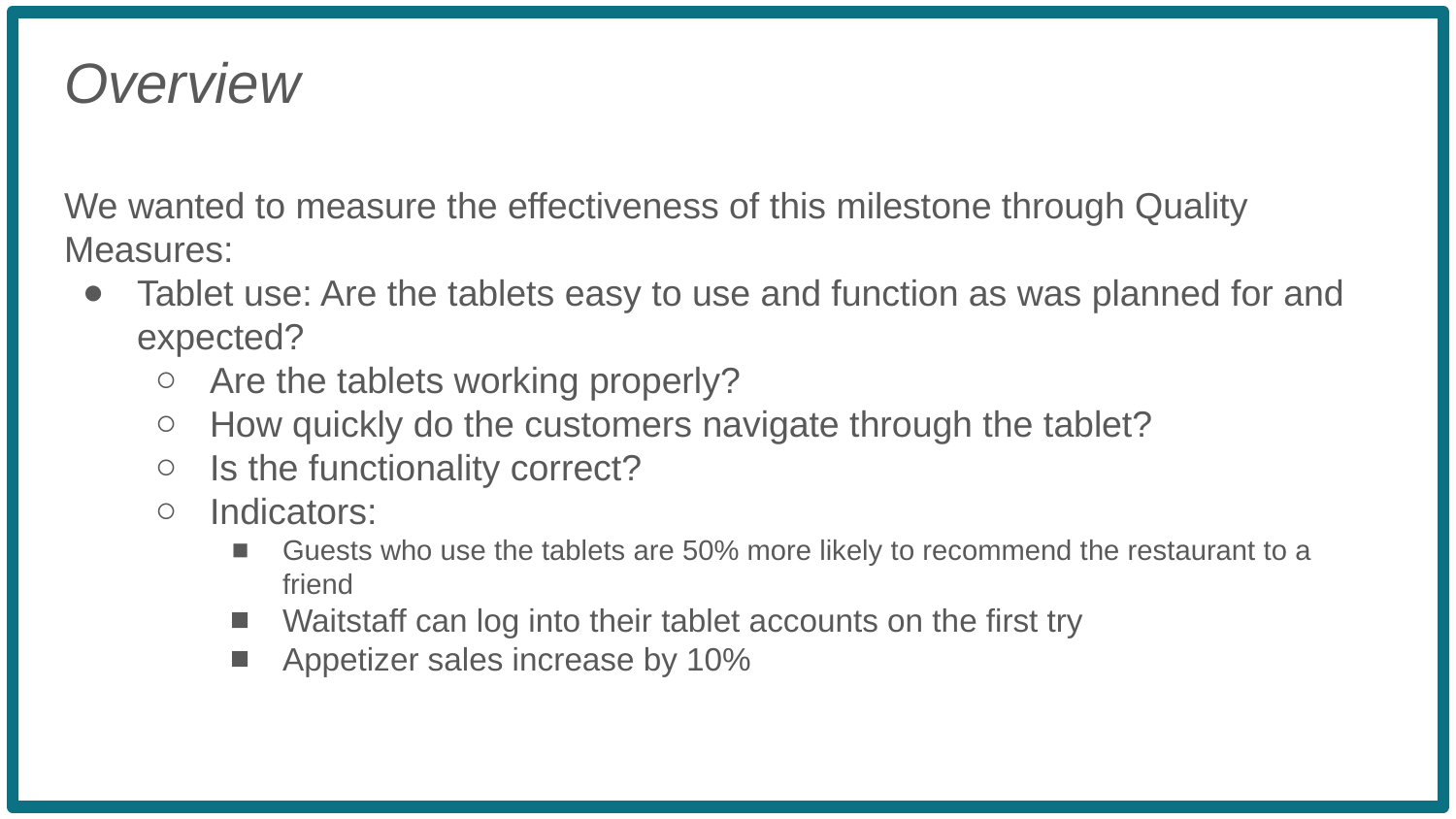

Overview

We wanted to measure the effectiveness of this milestone through Quality Measures:
Tablet use: Are the tablets easy to use and function as was planned for and expected?
Are the tablets working properly?
How quickly do the customers navigate through the tablet?
Is the functionality correct?
Indicators:
Guests who use the tablets are 50% more likely to recommend the restaurant to a friend
Waitstaff can log into their tablet accounts on the first try
Appetizer sales increase by 10%